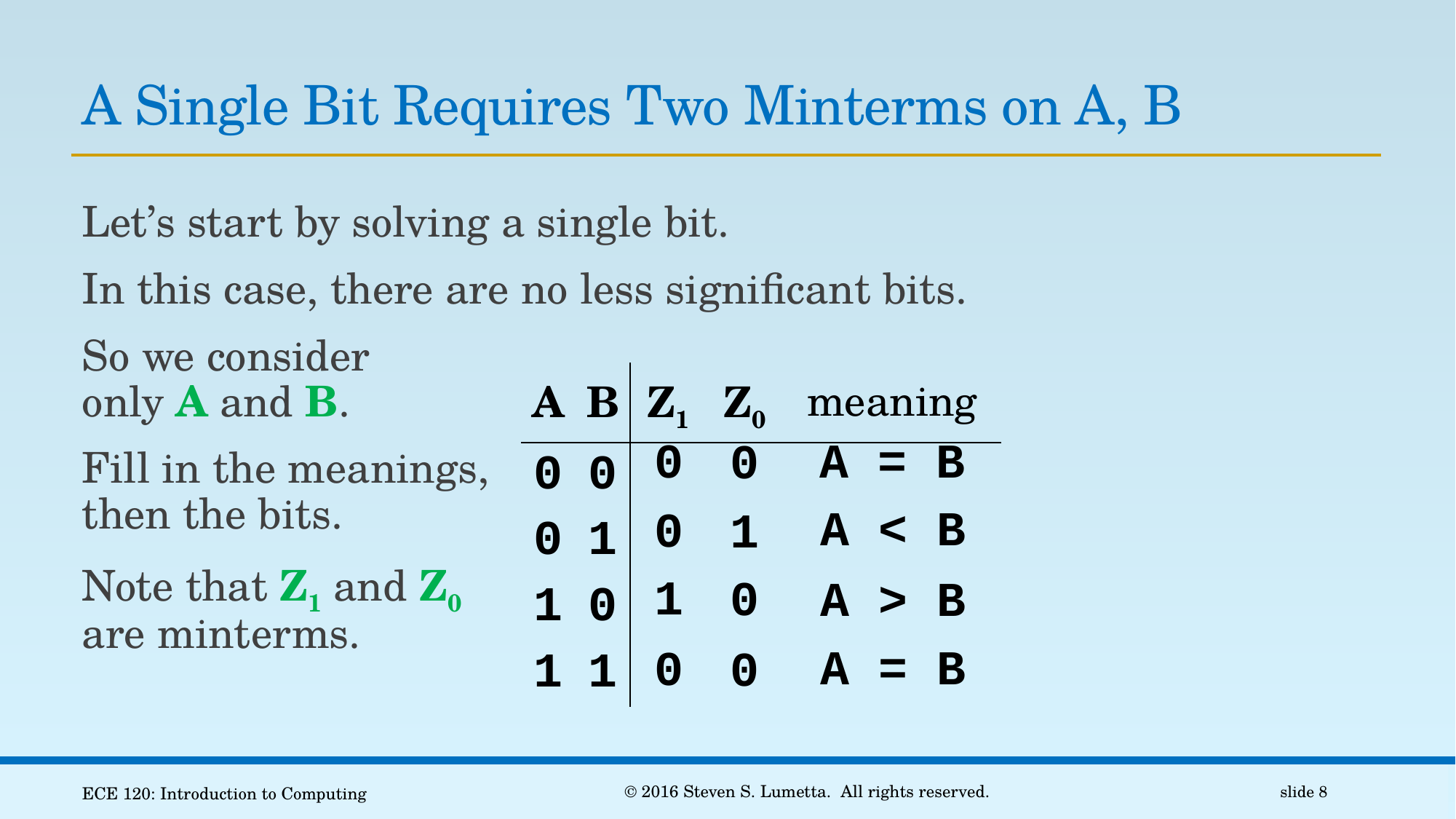

# A Single Bit Requires Two Minterms on A, B
Let’s start by solving a single bit.
In this case, there are no less significant bits.
So we consider
only A and B.
Fill in the meanings,
then the bits.
Note that Z1 and Z0
are minterms.

| A | B | Z1 | Z0 | meaning |
| --- | --- | --- | --- | --- |
| 0 | 0 |  |  |  |
| 0 | 1 |  |  |  |
| 1 | 0 |  |  |  |
| 1 | 1 |  |  |  |
0
0
A = B
A < B
0
1
1
0
A > B
A = B
0
0
ECE 120: Introduction to Computing
© 2016 Steven S. Lumetta.  All rights reserved.
slide 8